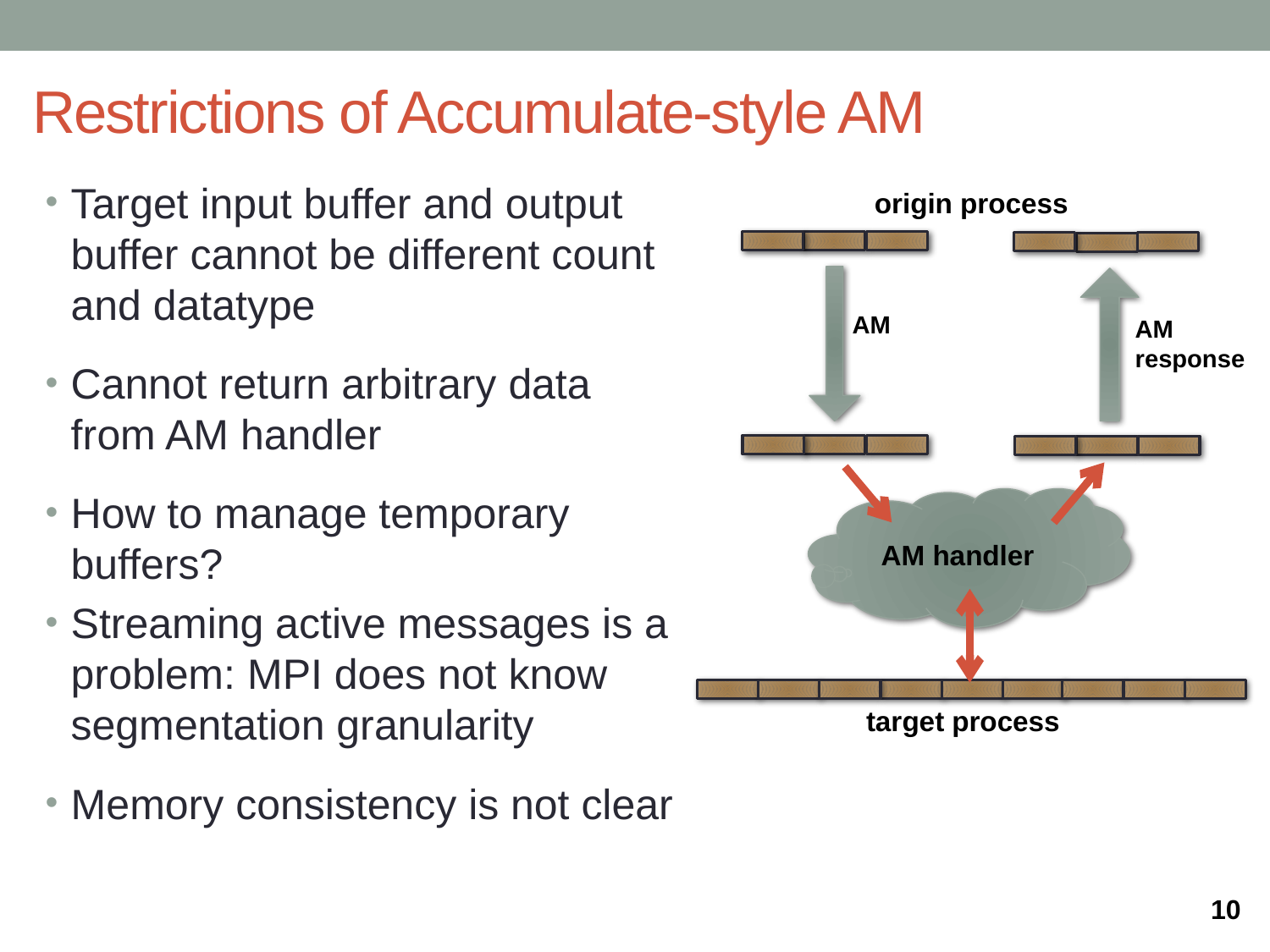

# Restrictions of Accumulate-style AM
Target input buffer and output buffer cannot be different count and datatype

Cannot return arbitrary data from AM handler

How to manage temporary buffers?
Streaming active messages is a problem: MPI does not know segmentation granularity

Memory consistency is not clear

origin process

AM
AM response

AM handler

target process
10